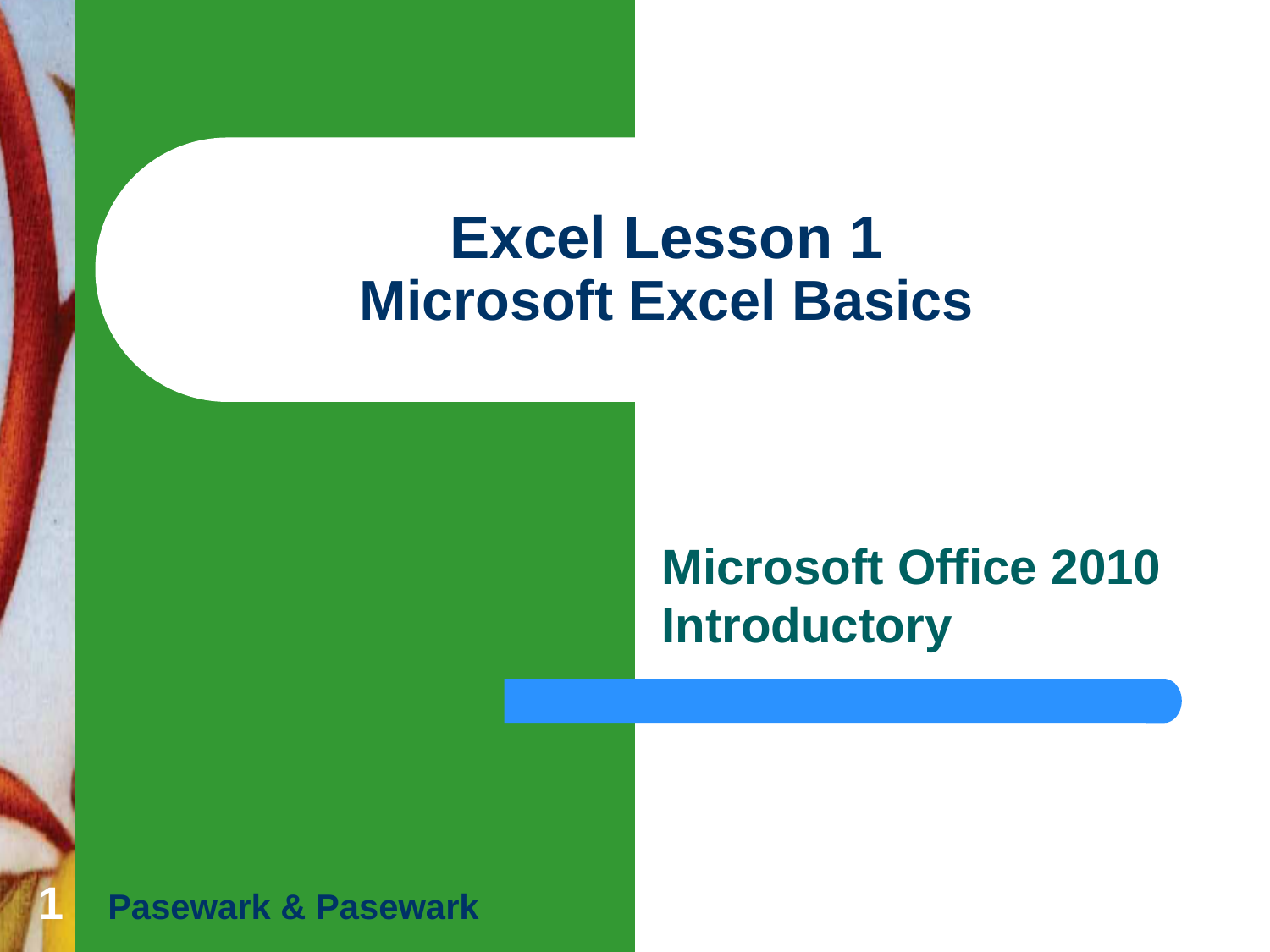

# Excel Lesson 1 Microsoft Excel Basics
Microsoft Office 2010 Introductory
1

Pasewark & Pasewark